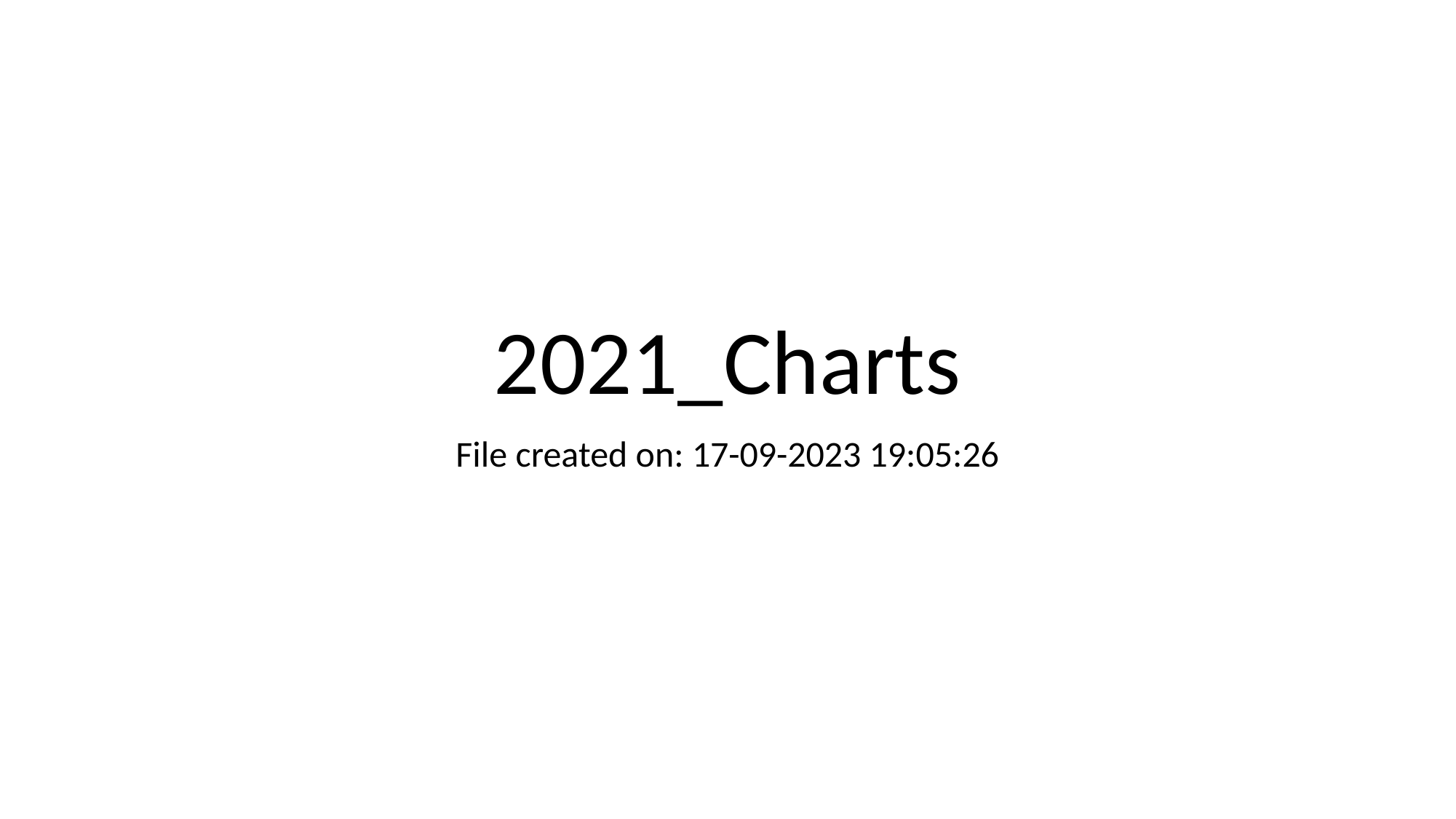

# 2021_Charts
File created on: 17-09-2023 19:05:26